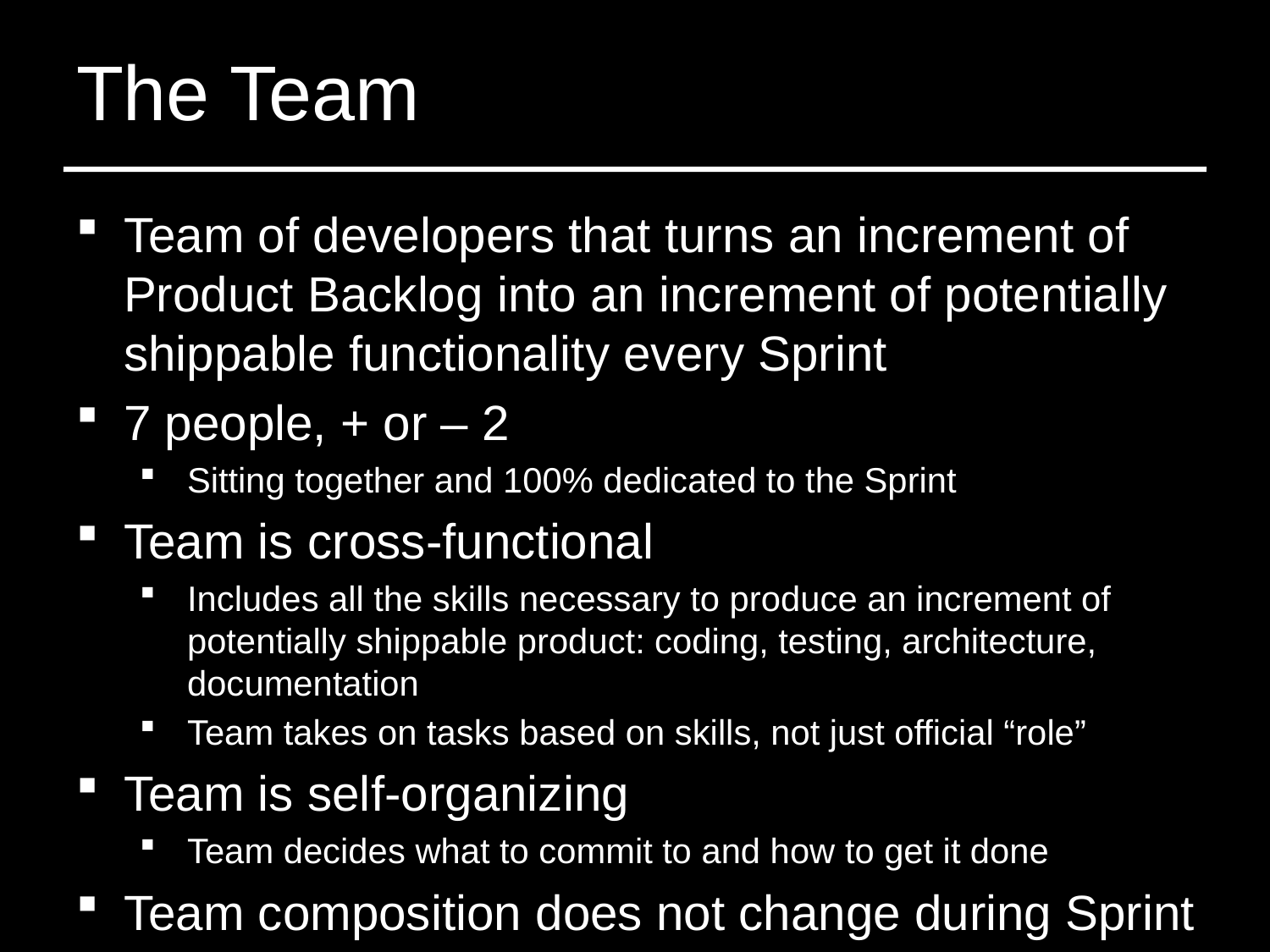

# The Team
Team of developers that turns an increment of Product Backlog into an increment of potentially shippable functionality every Sprint
7 people, + or – 2
Sitting together and 100% dedicated to the Sprint
Team is cross-functional
Includes all the skills necessary to produce an increment of potentially shippable product: coding, testing, architecture, documentation
Team takes on tasks based on skills, not just official “role”
Team is self-organizing
Team decides what to commit to and how to get it done
Team composition does not change during Sprint